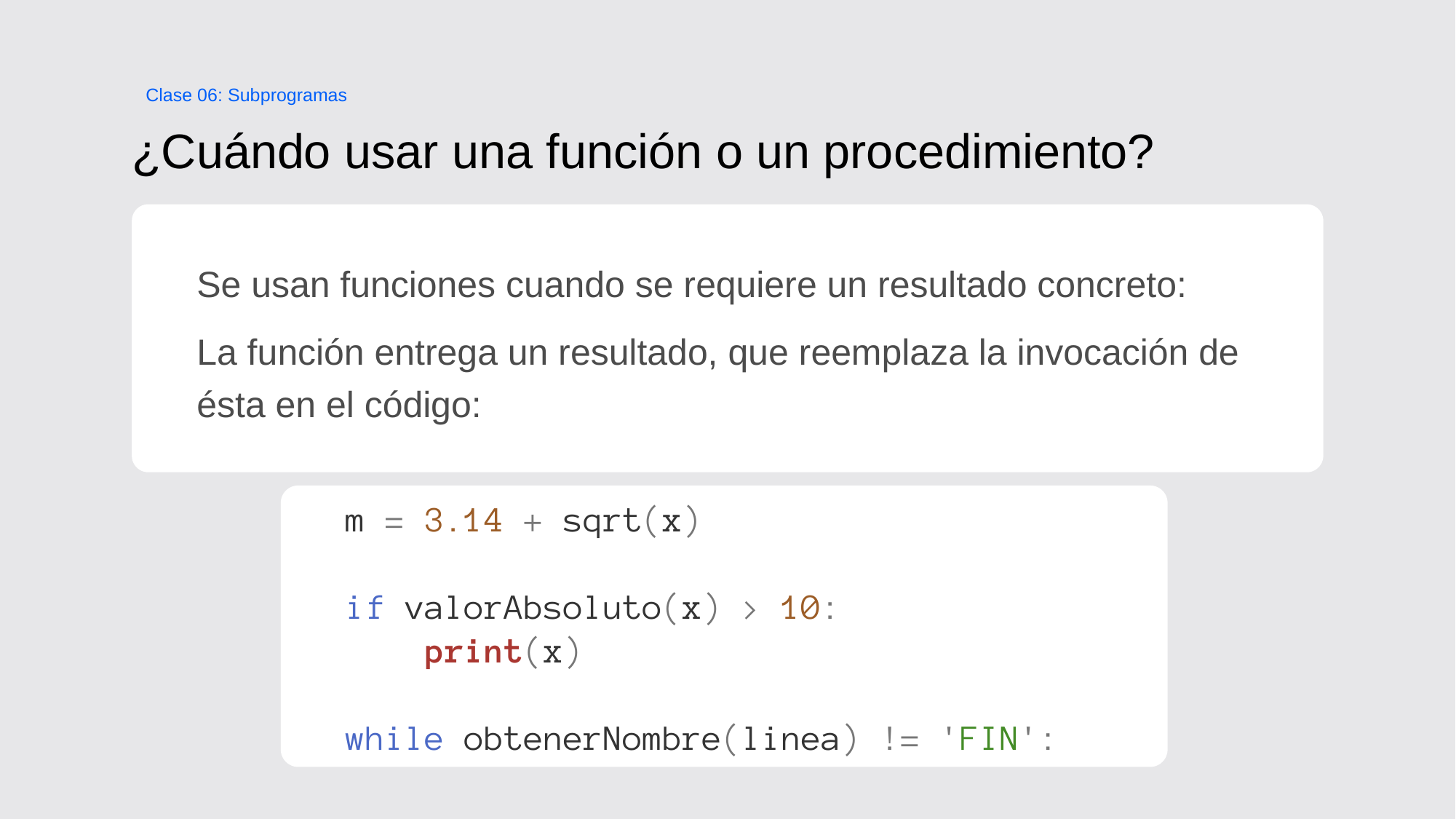

Clase 06: Subprogramas
# ¿Cuándo usar una función o un procedimiento?
Se usan funciones cuando se requiere un resultado concreto:
La función entrega un resultado, que reemplaza la invocación de ésta en el código:
m = 3.14 + sqrt(x)
if valorAbsoluto(x) > 10:
    print(x)
while obtenerNombre(linea) != 'FIN':